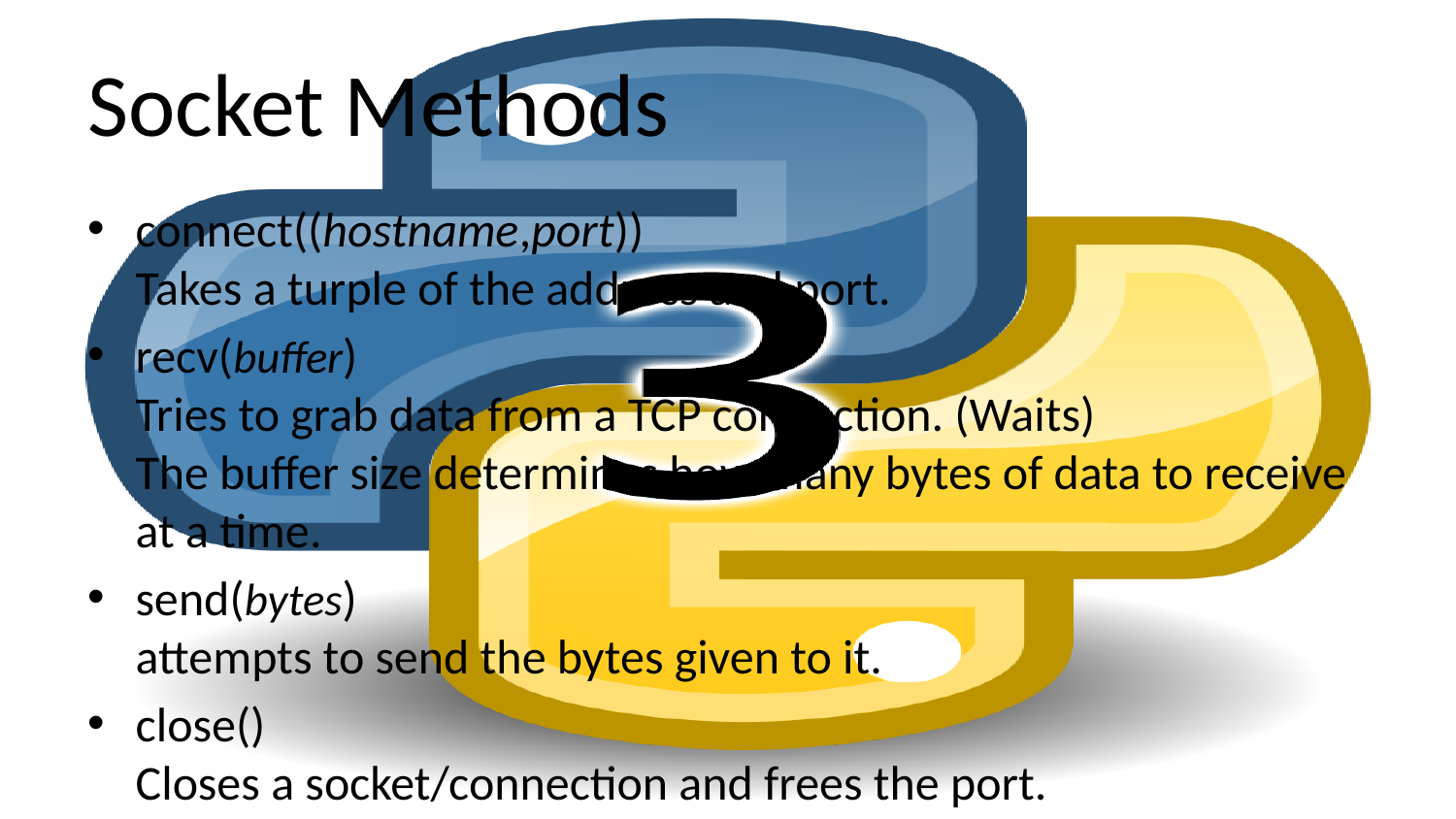

# Socket Methods
connect((hostname,port))
Takes a turple of the address and port.
recv(buffer)
Tries to grab data from a TCP connection. (Waits)
The buffer size determines how many bytes of data to receive at a time.
send(bytes)
attempts to send the bytes given to it.
close()
Closes a socket/connection and frees the port.